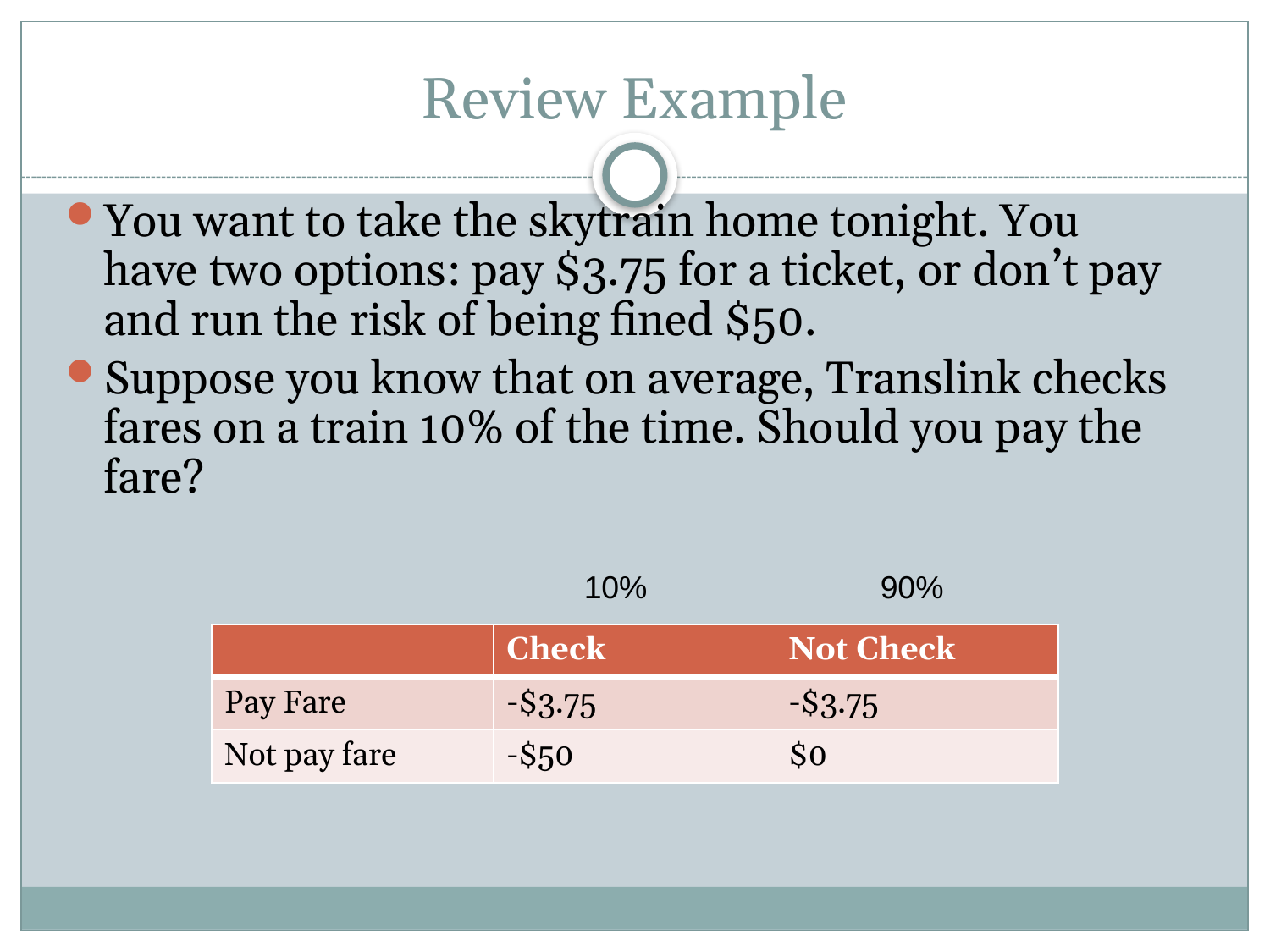

# Review Example
You want to take the skytrain home tonight. You have two options: pay $3.75 for a ticket, or don’t pay and run the risk of being fined $50.
Suppose you know that on average, Translink checks fares on a train 10% of the time. Should you pay the fare?

10%
90%
|  | Check | Not Check |
| --- | --- | --- |
| Pay Fare | -$3.75 | -$3.75 |
| Not pay fare | -$50 | $0 |